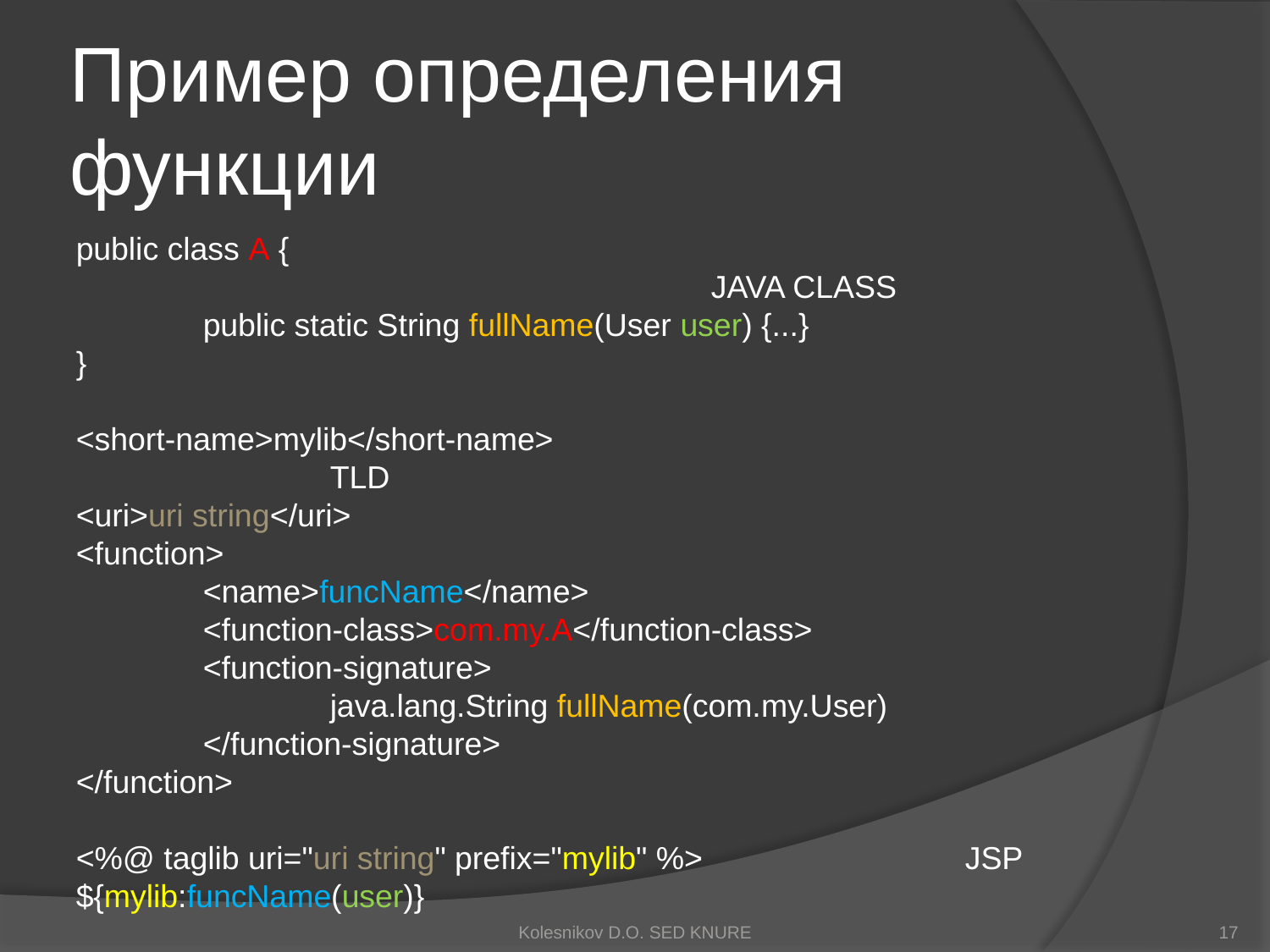

# Пример определения функции
public class A {											JAVA CLASS
	public static String fullName(User user) {...}
}
<short-name>mylib</short-name>						TLD
<uri>uri string</uri>
<function>
	<name>funcName</name>
	<function-class>com.my.A</function-class>
	<function-signature>
		java.lang.String fullName(com.my.User)
	</function-signature>
</function>
<%@ taglib uri="uri string" prefix="mylib" %>			JSP
${mylib:funcName(user)}
Kolesnikov D.O. SED KNURE
17